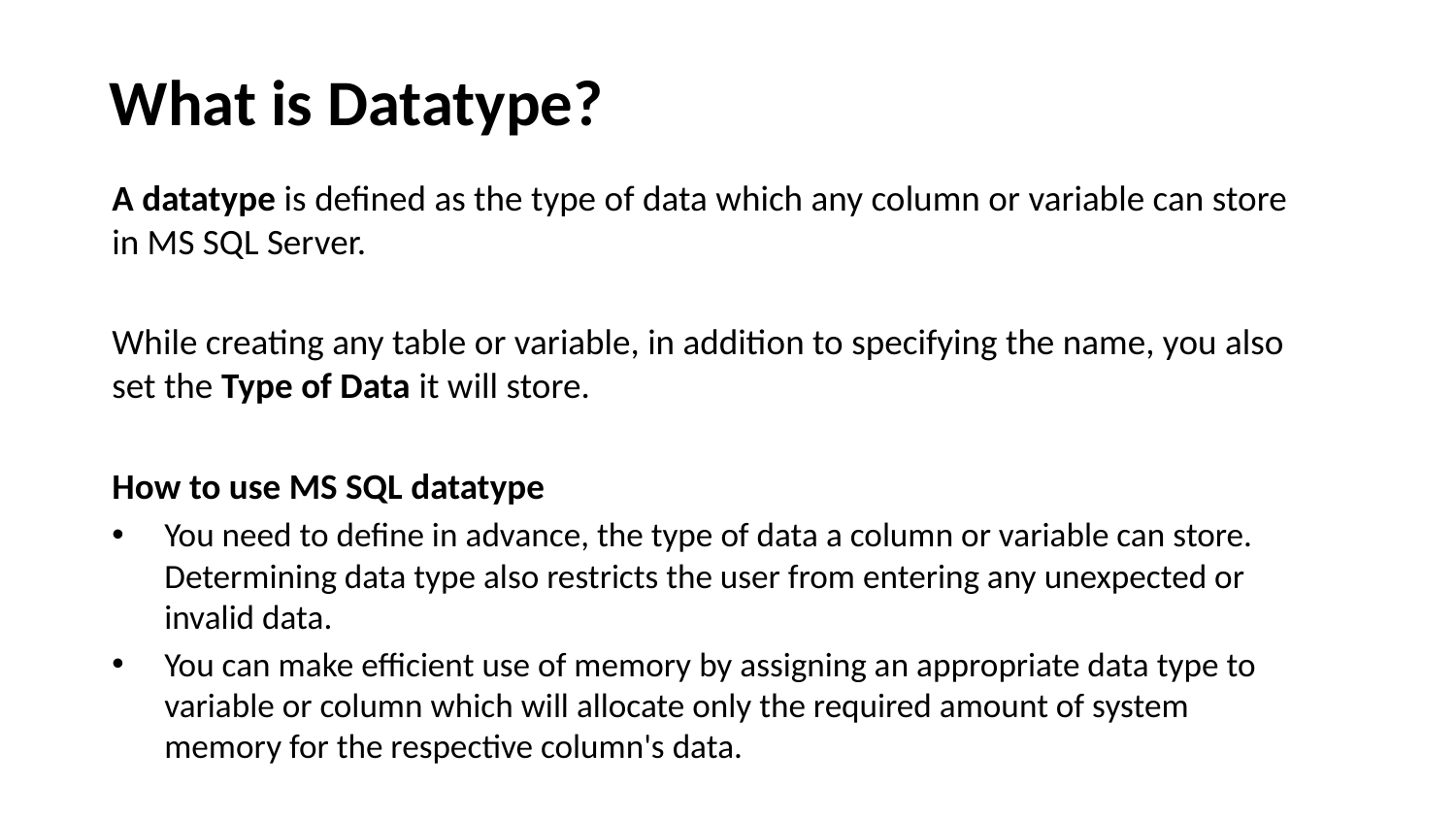

# What is Datatype?
A datatype is defined as the type of data which any column or variable can store in MS SQL Server.

While creating any table or variable, in addition to specifying the name, you also set the Type of Data it will store.

How to use MS SQL datatype
You need to define in advance, the type of data a column or variable can store. Determining data type also restricts the user from entering any unexpected or invalid data.
You can make efficient use of memory by assigning an appropriate data type to variable or column which will allocate only the required amount of system memory for the respective column's data.